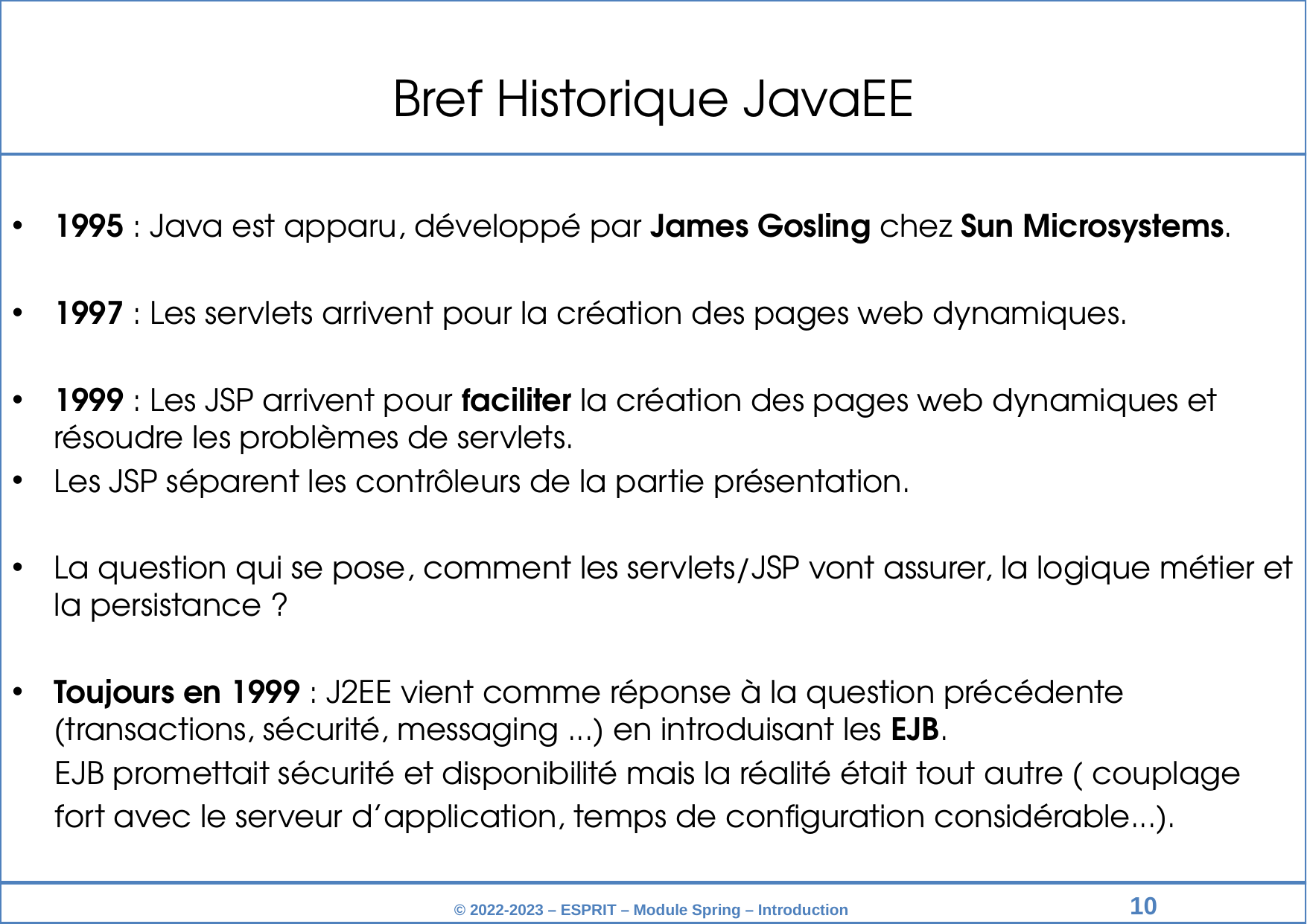

Bref Historique JavaEE

1995 : Java est apparu, développé par James Gosling chez Sun Microsystems.

1997 : Les servlets arrivent pour la création des pages web dynamiques.

1999 : Les JSP arrivent pour faciliter la création des pages web dynamiques et résoudre les problèmes de servlets.
Les JSP séparent les contrôleurs de la partie présentation.

La question qui se pose, comment les servlets/JSP vont assurer, la logique métier et la persistance ?

Toujours en 1999 : J2EE vient comme réponse à la question précédente (transactions, sécurité, messaging ...) en introduisant les EJB.
     EJB promettait sécurité et disponibilité mais la réalité était tout autre ( couplage
     fort avec le serveur d’application, temps de configuration considérable...).

10